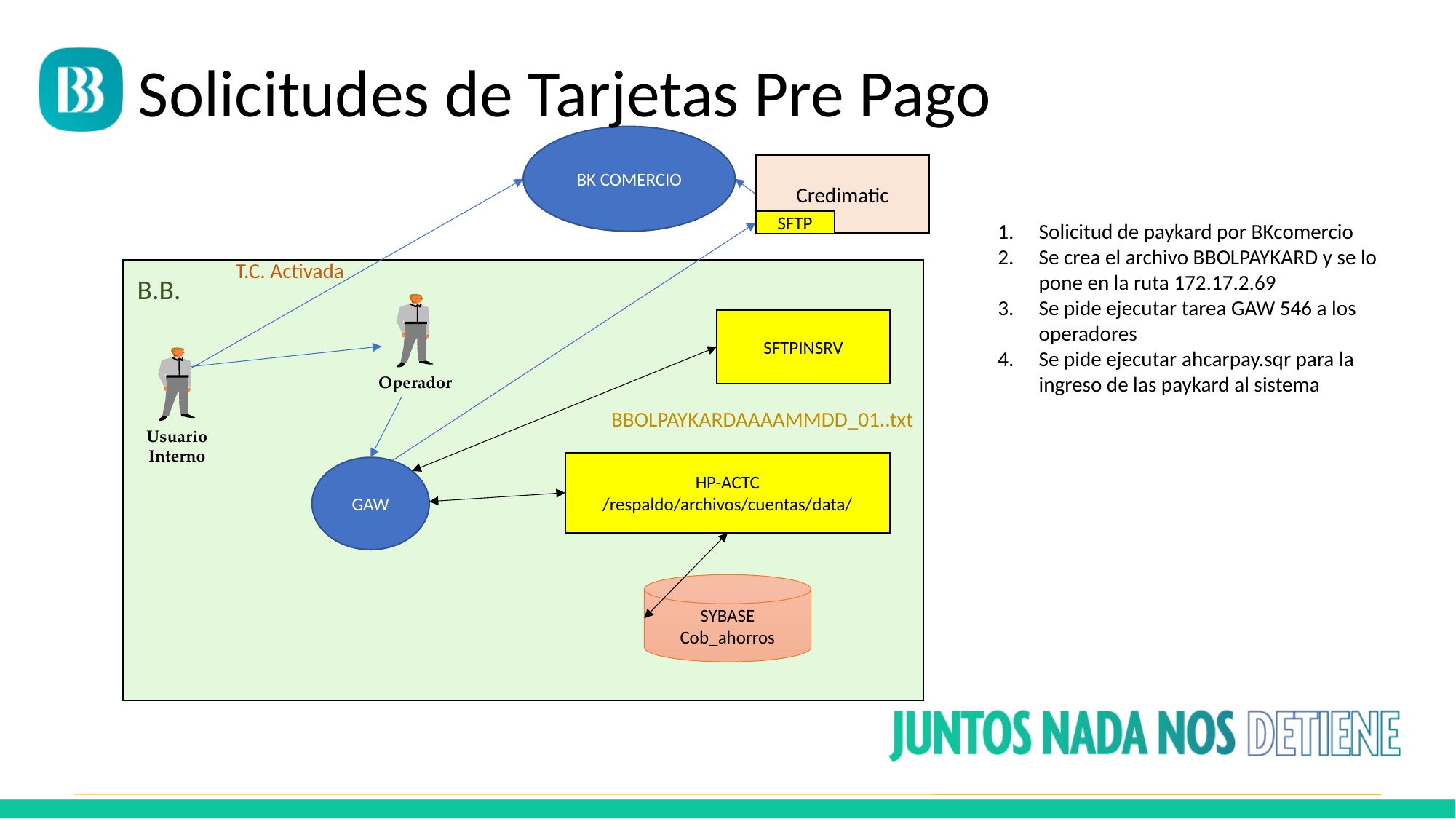

Solicitudes de Tarjetas Pre Pago
BK COMERCIO
Credimatic
SFTP
Solicitud de paykard por BKcomercio
Se crea el archivo BBOLPAYKARD y se lo pone en la ruta 172.17.2.69
Se pide ejecutar tarea GAW 546 a los operadores
Se pide ejecutar ahcarpay.sqr para la ingreso de las paykard al sistema
T.C. Activada

B.B.

Operador
SFTPINSRV

Usuario Interno
BBOLPAYKARDAAAAMMDD_01..txt
HP-ACTC
/respaldo/archivos/cuentas/data/
GAW
SYBASE
Cob_ahorros